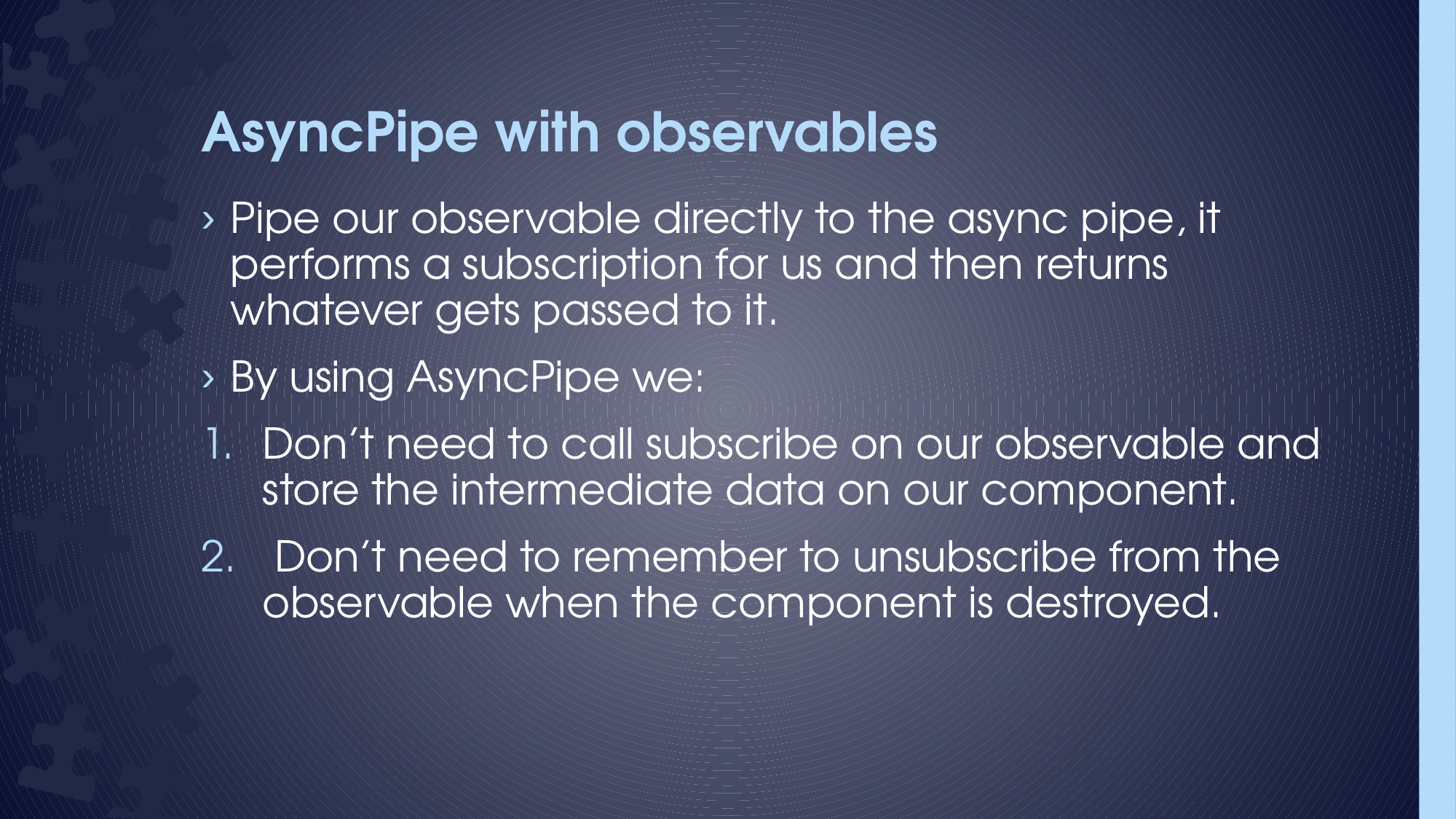

# AsyncPipe with observables
Pipe our observable directly to the async pipe, it performs a subscription for us and then returns whatever gets passed to it.
By using AsyncPipe we:
Don’t need to call subscribe on our observable and store the intermediate data on our component.
 Don’t need to remember to unsubscribe from the observable when the component is destroyed.